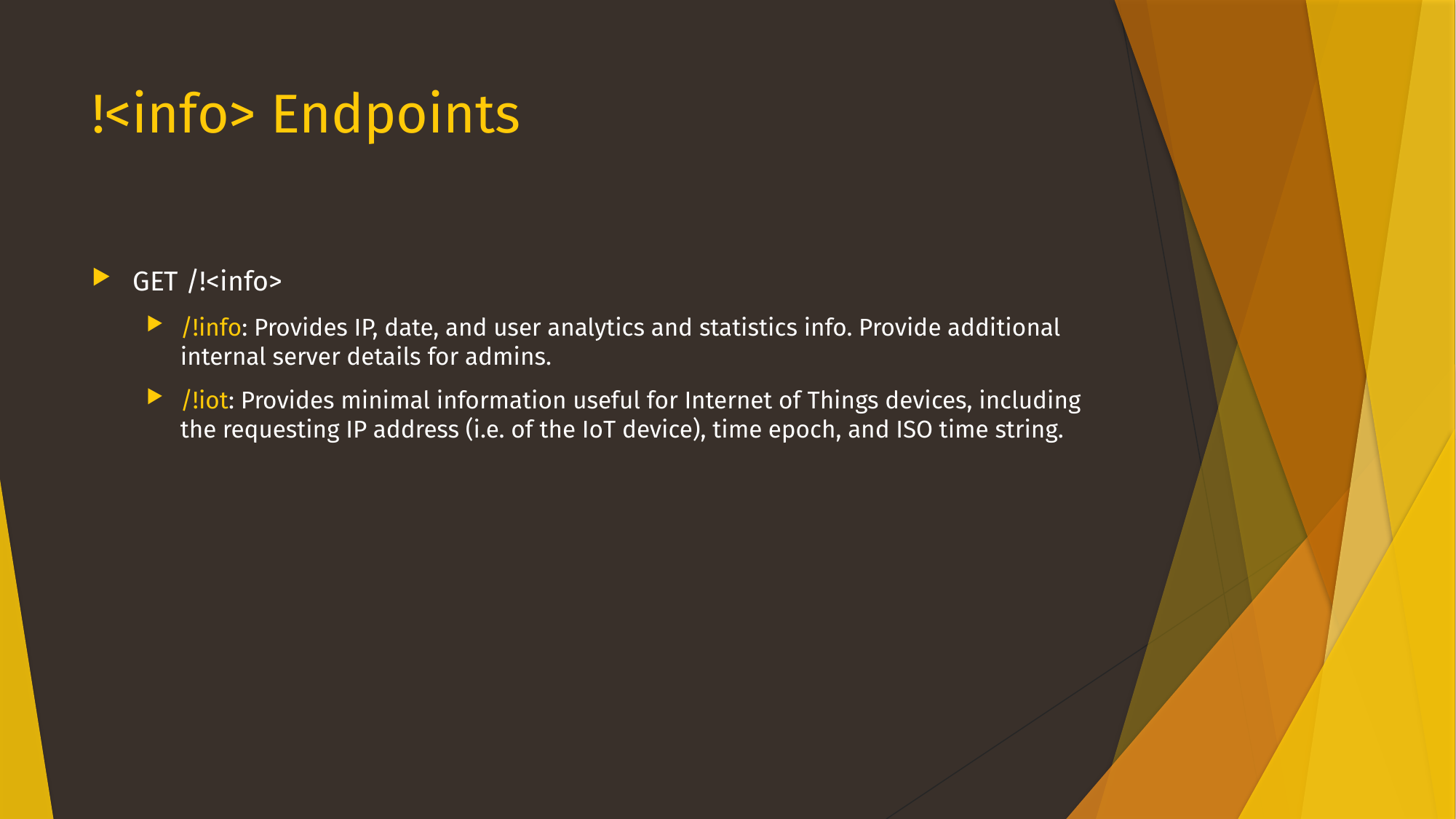

# !<info> Endpoints
GET /!<info>
/!info: Provides IP, date, and user analytics and statistics info. Provide additional internal server details for admins.
/!iot: Provides minimal information useful for Internet of Things devices, including the requesting IP address (i.e. of the IoT device), time epoch, and ISO time string.